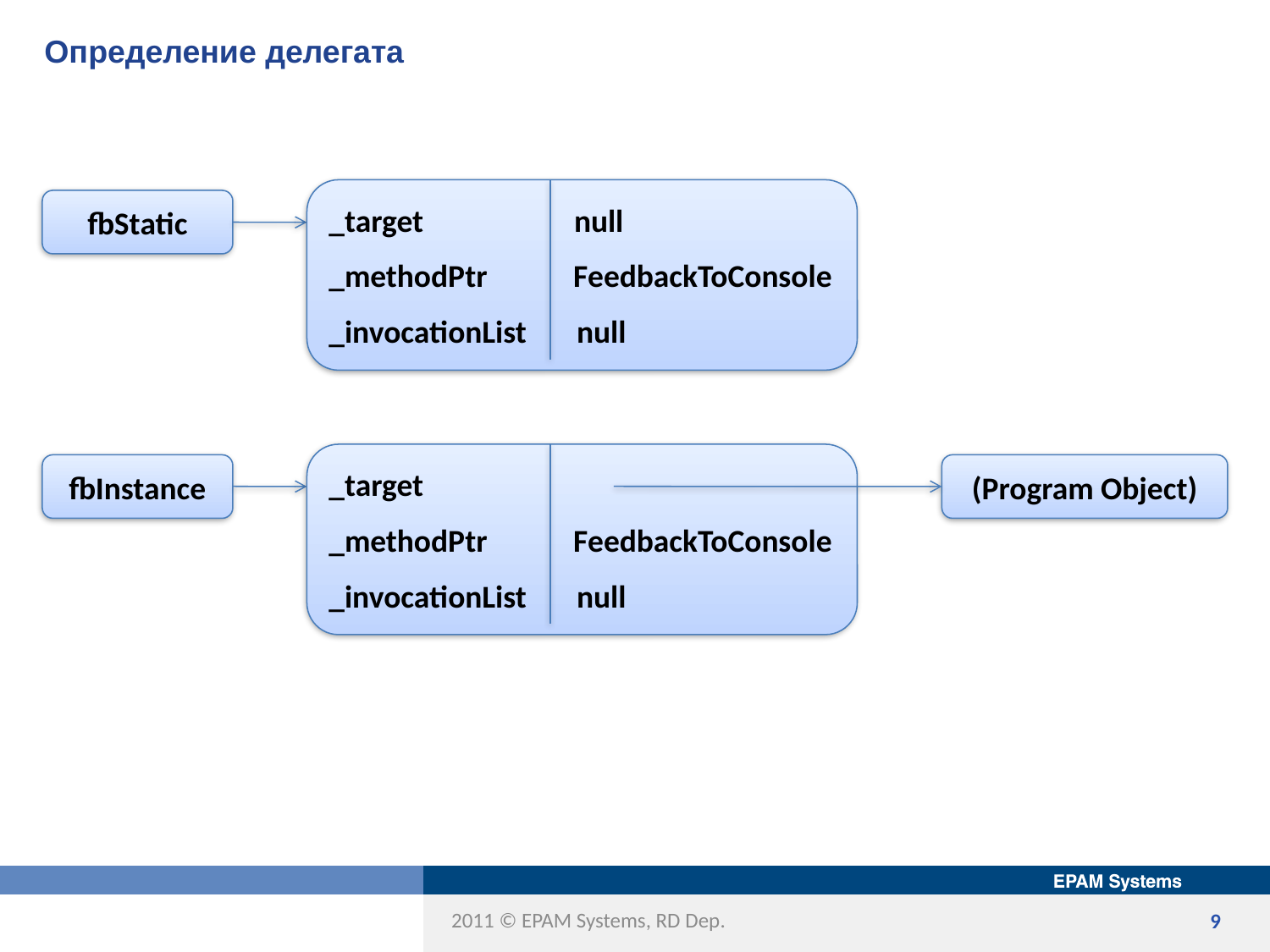

# Определение делегата
_target                     null
_methodPtr            FeedbackToConsole
_invocationList       null
fbStatic
_target
_methodPtr            FeedbackToConsole
_invocationList       null
fbInstance
(Program Object)